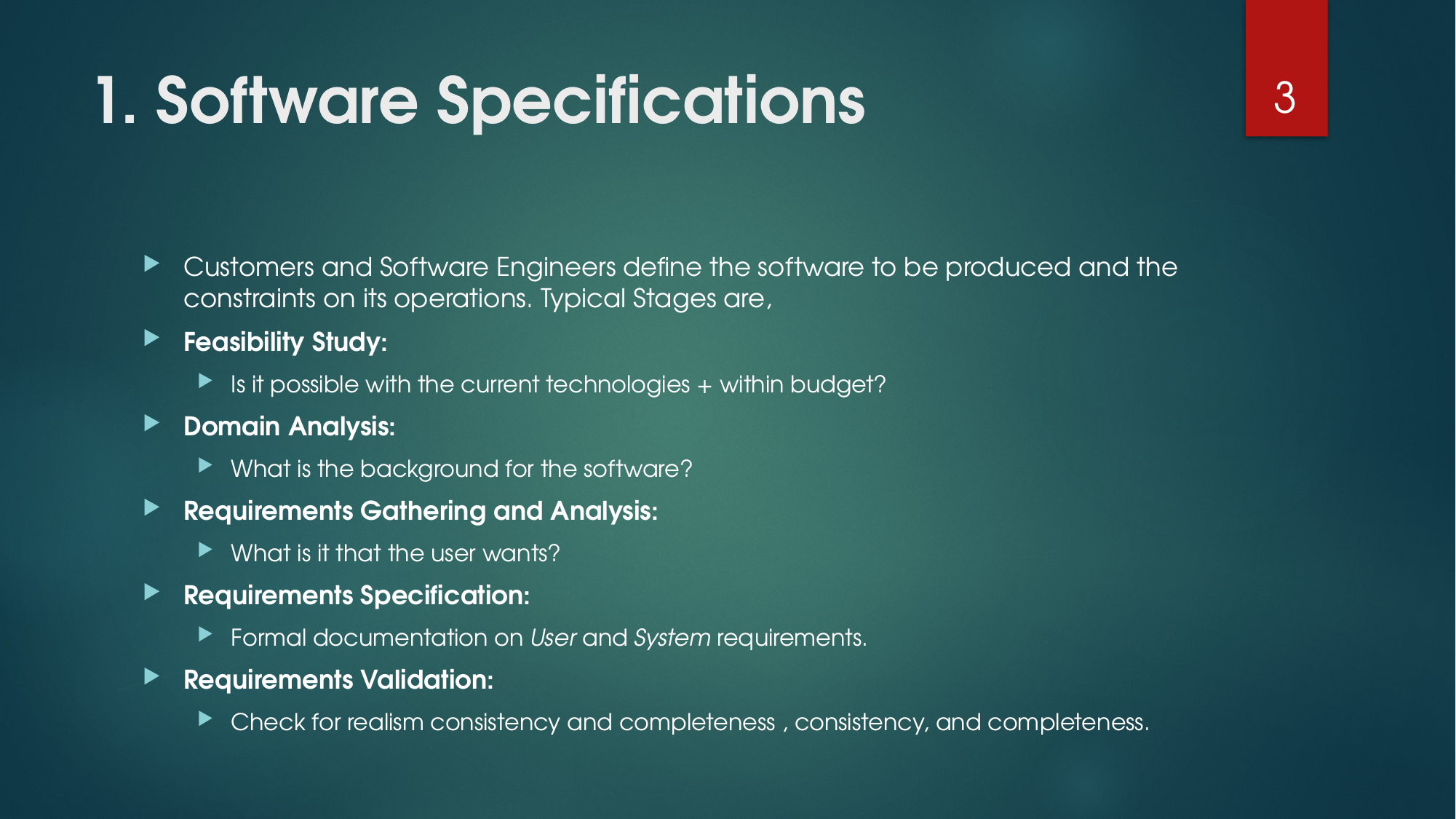

3
# 1. Software Specifications
Customers and Software Engineers define the software to be produced and the constraints on its operations. Typical Stages are,
Feasibility Study:
Is it possible with the current technologies + within budget?
Domain Analysis:
What is the background for the software?
Requirements Gathering and Analysis:
What is it that the user wants?
Requirements Specification:
Formal documentation on User and System requirements.
Requirements Validation:
Check for realism consistency and completeness , consistency, and completeness.